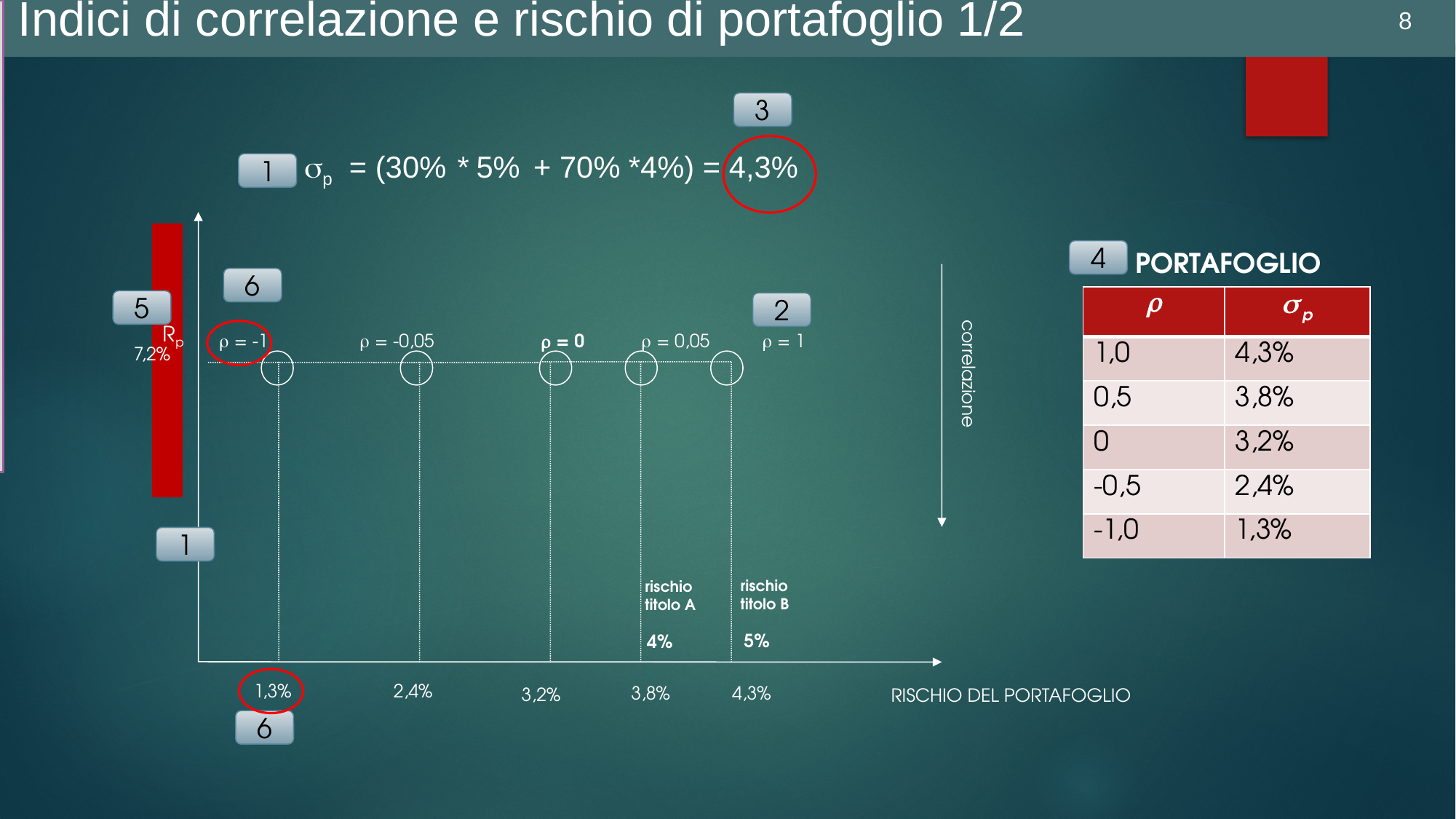

Note sviluppo
In sincro con audio 1 compare il grafico e la formula si compone senza il risultato.

8
Indici di correlazione e rischio di portafoglio 1/2

3

σp  = (30%  * 5%  + 70% *4%) = 4,3%

Rp

ρ = -1
ρ = -0,05
ρ = 0
ρ = 0,05
ρ = 1
7,2%

rischio
titolo B
rischio
titolo A
5%
4%

1,3%
2,4%
3,8%
4,3%
3,2%

 correlazione
RISCHIO DEL PORTAFOGLIO
1
PORTAFOGLIO
4
6
| ρ | σ p |
| --- | --- |
| 1,0 | 4,3% |
| 0,5 | 3,8% |
| 0 | 3,2% |
| -0,5 | 2,4% |
| -1,0 | 1,3% |
5
2

1

6